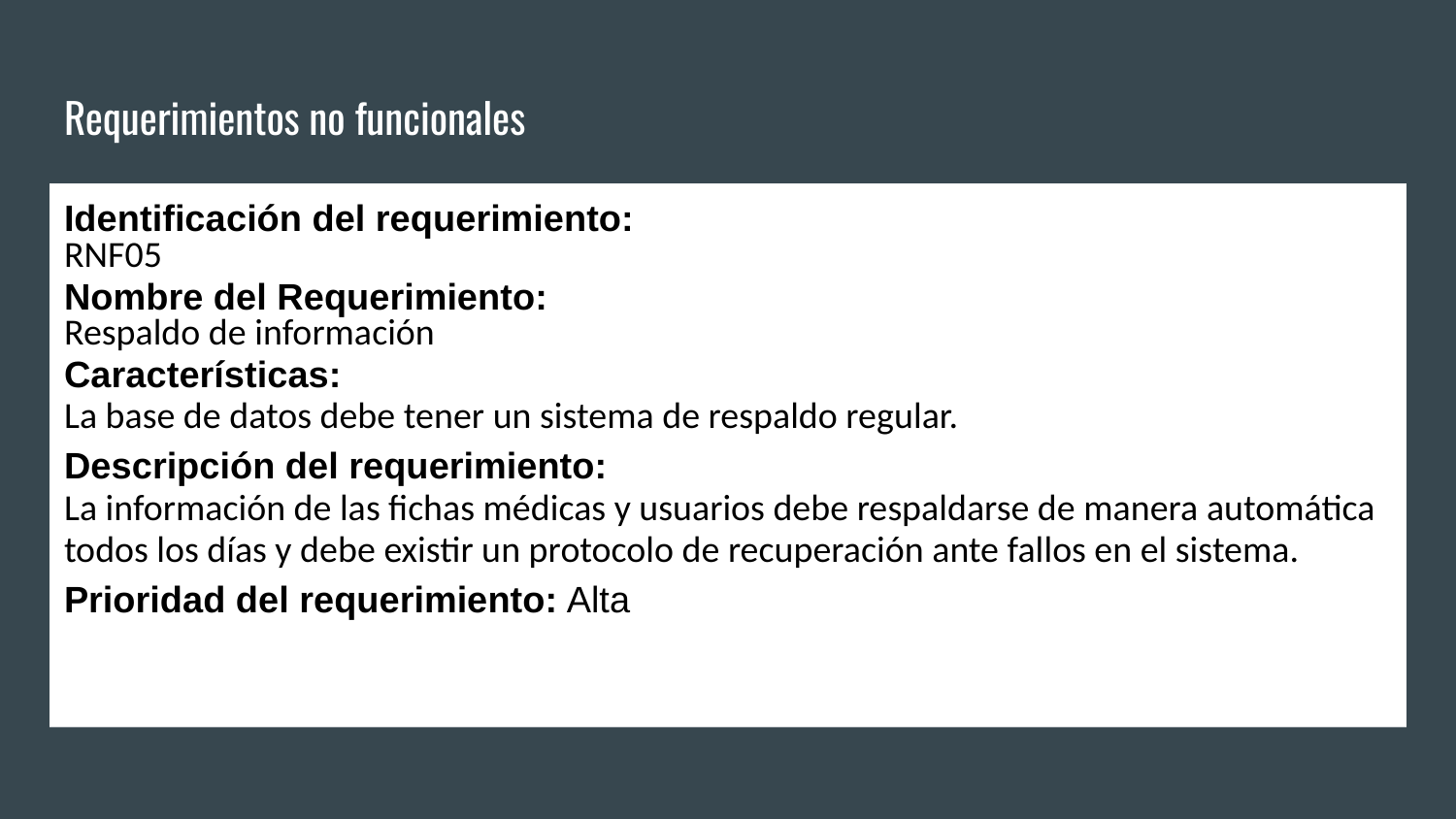

# Requerimientos no funcionales
Identificación del requerimiento:
RNF05
Nombre del Requerimiento:
Respaldo de información
Características:
La base de datos debe tener un sistema de respaldo regular.
Descripción del requerimiento:
La información de las fichas médicas y usuarios debe respaldarse de manera automática todos los días y debe existir un protocolo de recuperación ante fallos en el sistema.
Prioridad del requerimiento: Alta